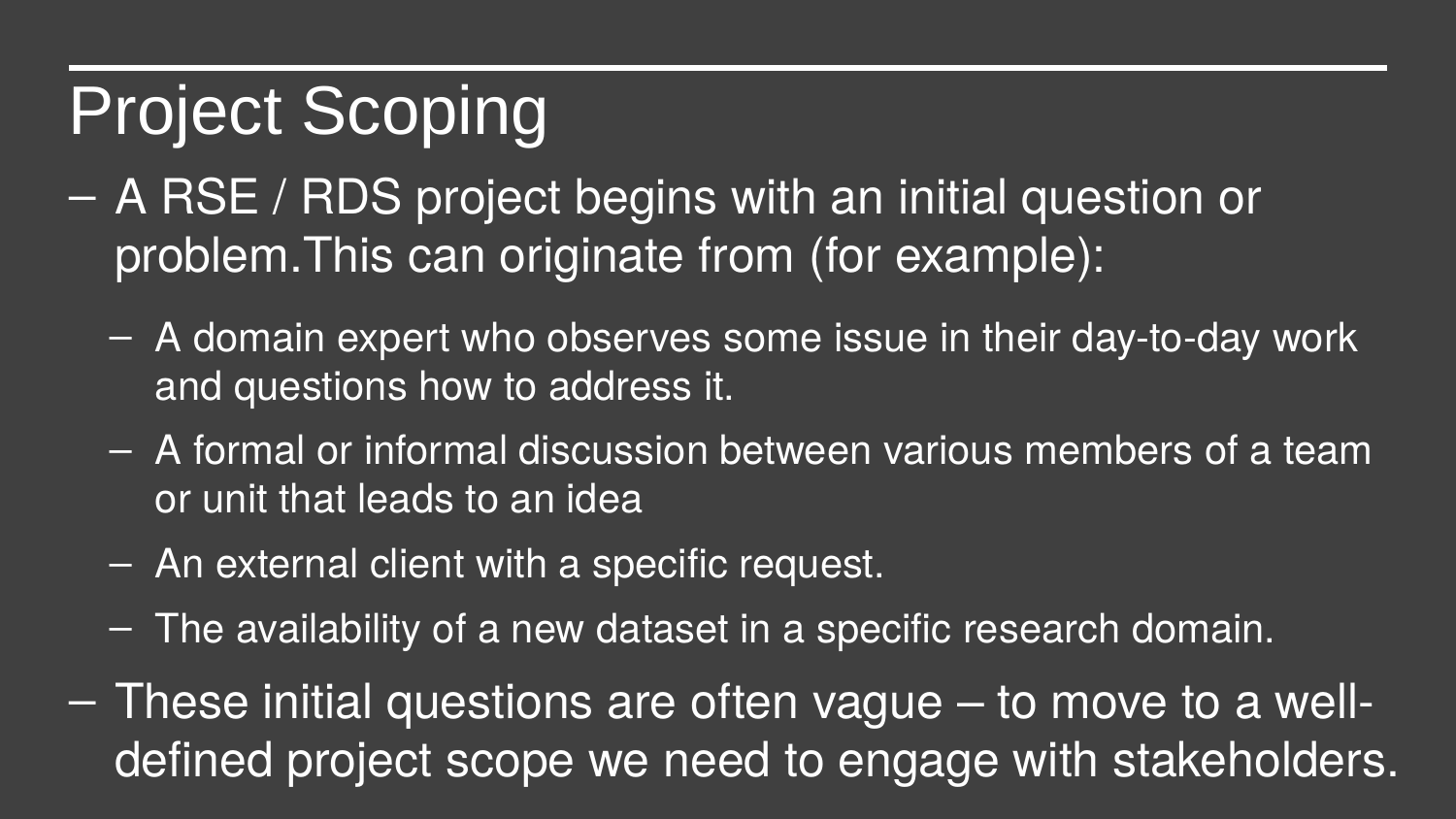

Project Scoping
A RSE / RDS project begins with an initial question or problem.This can originate from (for example):

These initial questions are often vague – to move to a well-defined project scope we need to engage with stakeholders.

A domain expert who observes some issue in their day-to-day work and questions how to address it.
A formal or informal discussion between various members of a team or unit that leads to an idea
An external client with a specific request.
The availability of a new dataset in a specific research domain.